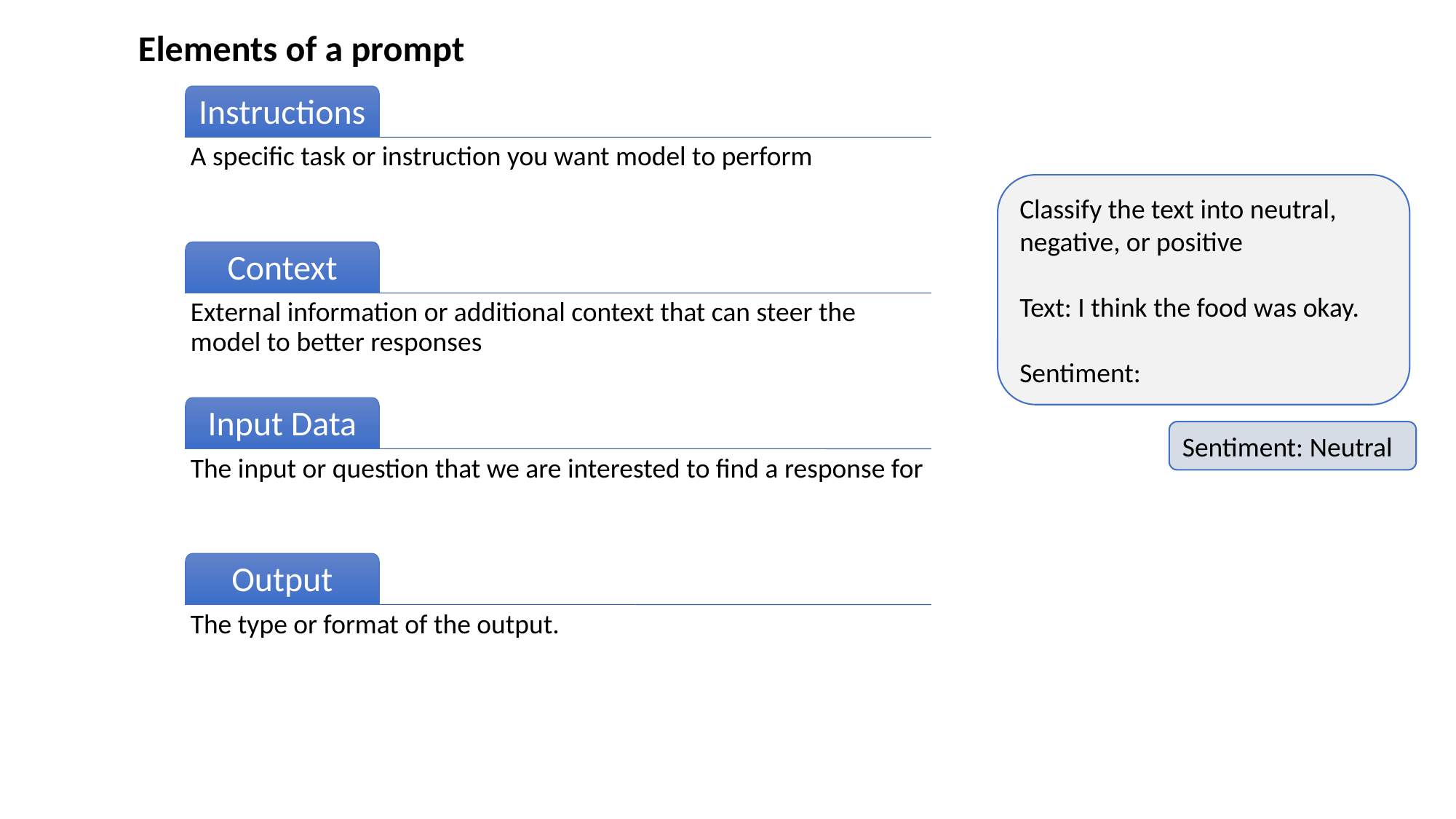

Elements of a prompt
Instructions

A specific task or instruction you want model to perform
Context

External information or additional context that can steer the model to better responses
Input Data

The input or question that we are interested to find a response for
Output

The type or format of the output.
Classify the text into neutral, negative, or positive

Text: I think the food was okay.

Sentiment:
Sentiment: Neutral